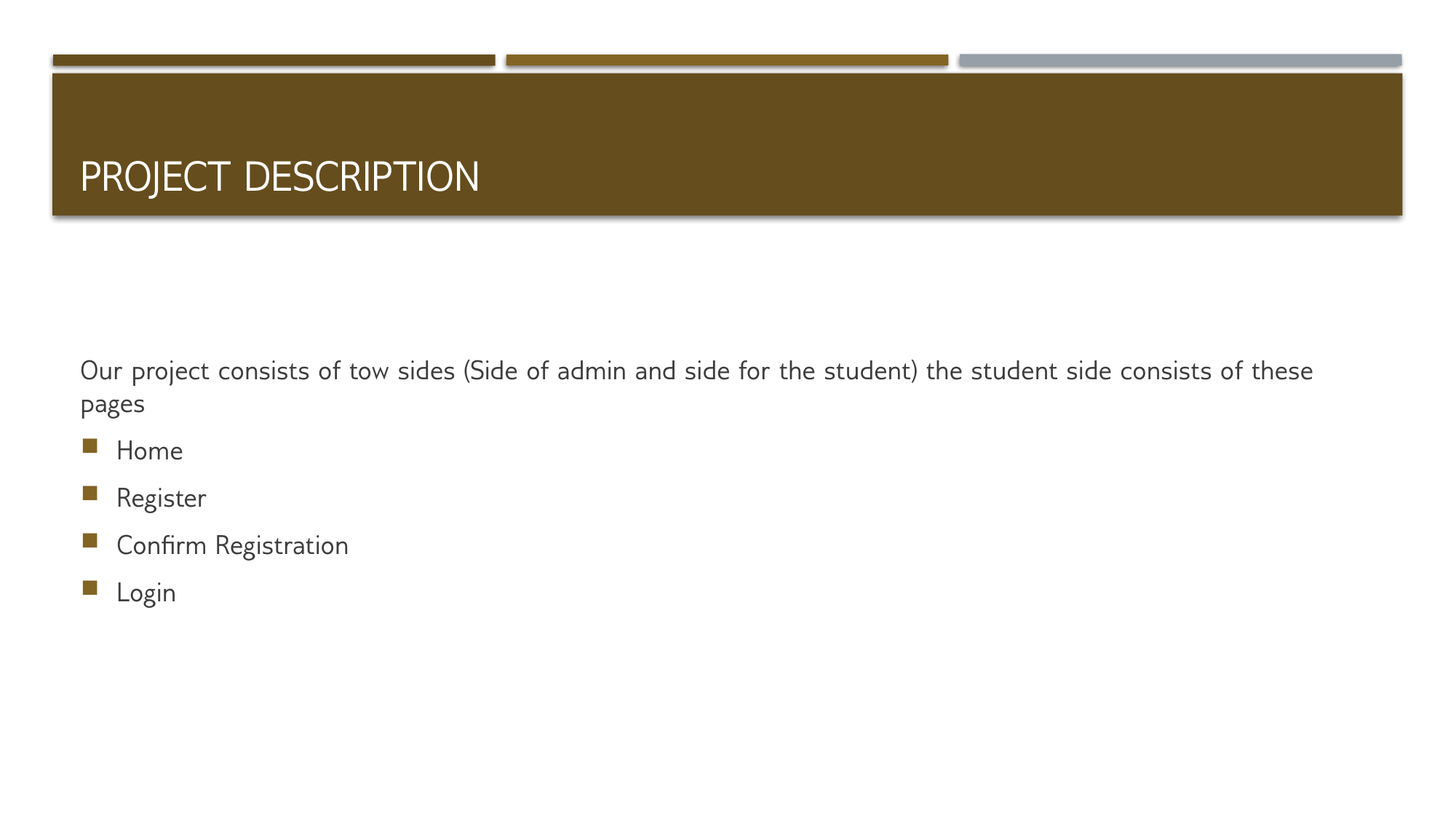

# Project Description
Our project consists of tow sides (Side of admin and side for the student) the student side consists of these pages
Home
Register
Confirm Registration
Login